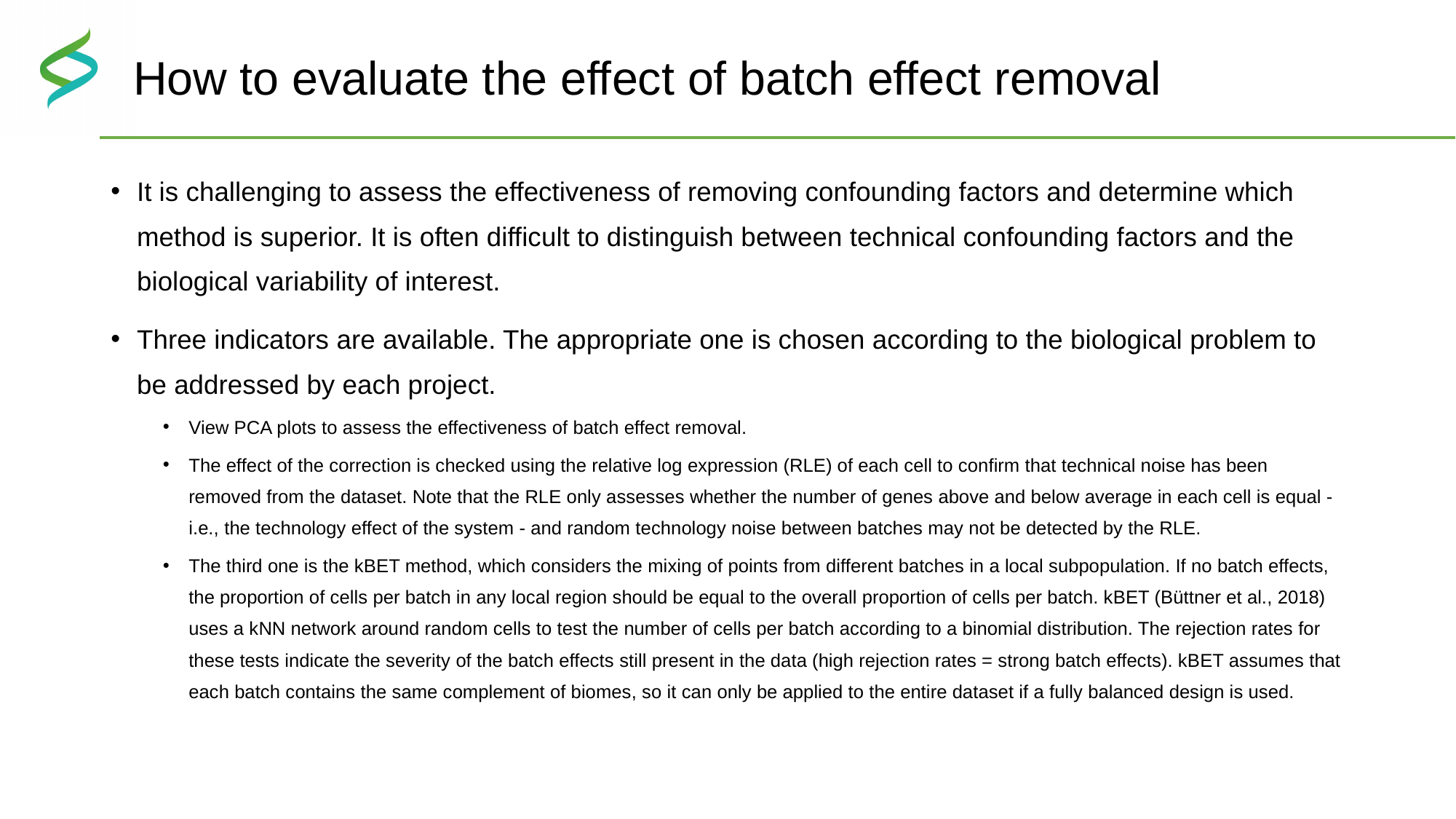

# How to evaluate the effect of batch effect removal
It is challenging to assess the effectiveness of removing confounding factors and determine which method is superior. It is often difficult to distinguish between technical confounding factors and the biological variability of interest.
Three indicators are available. The appropriate one is chosen according to the biological problem to be addressed by each project.
View PCA plots to assess the effectiveness of batch effect removal.
The effect of the correction is checked using the relative log expression (RLE) of each cell to confirm that technical noise has been removed from the dataset. Note that the RLE only assesses whether the number of genes above and below average in each cell is equal - i.e., the technology effect of the system - and random technology noise between batches may not be detected by the RLE.
The third one is the kBET method, which considers the mixing of points from different batches in a local subpopulation. If no batch effects, the proportion of cells per batch in any local region should be equal to the overall proportion of cells per batch. kBET (Büttner et al., 2018) uses a kNN network around random cells to test the number of cells per batch according to a binomial distribution. The rejection rates for these tests indicate the severity of the batch effects still present in the data (high rejection rates = strong batch effects). kBET assumes that each batch contains the same complement of biomes, so it can only be applied to the entire dataset if a fully balanced design is used.